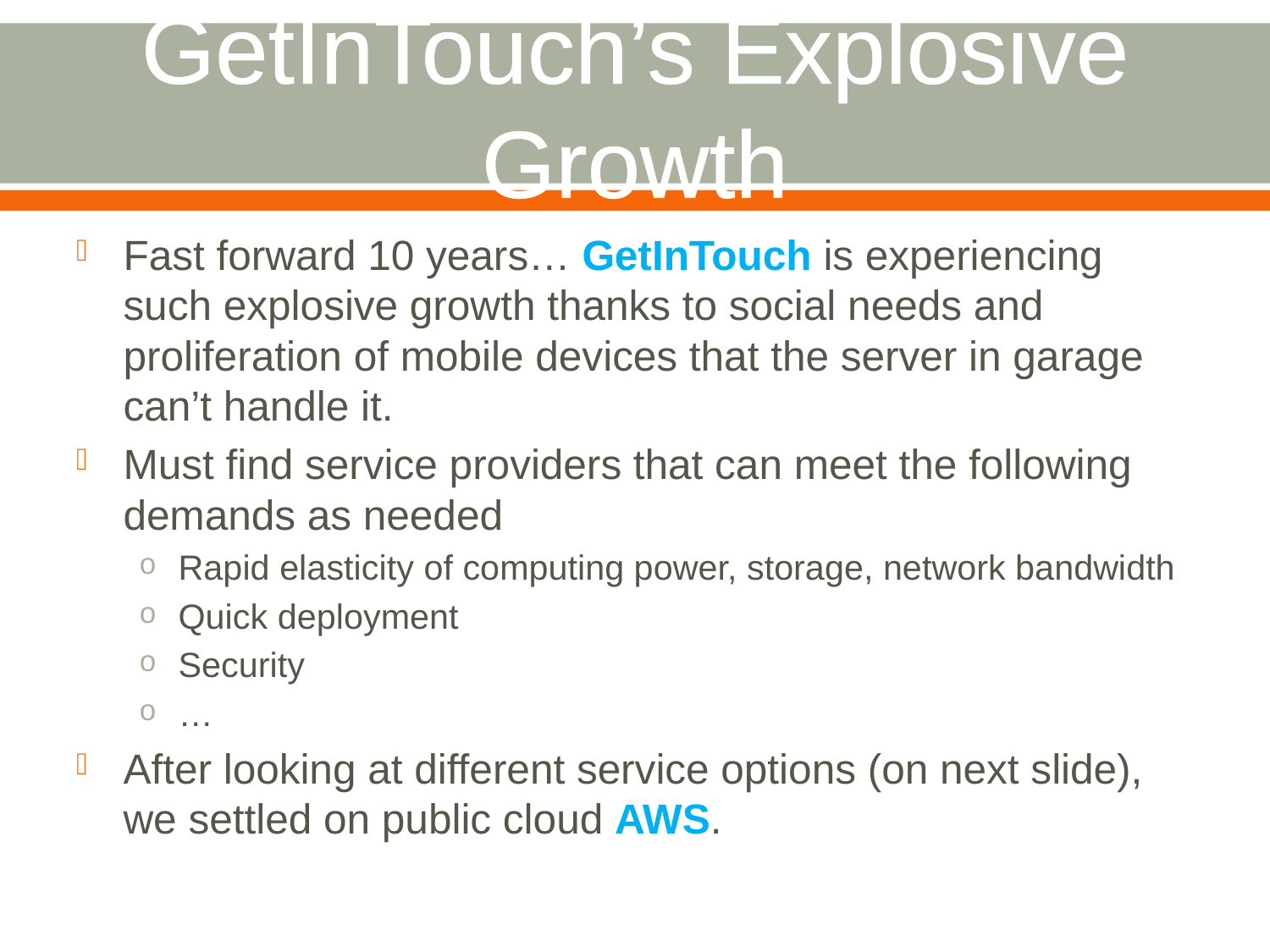

# GetInTouch’s Explosive Growth
Fast forward 10 years… GetInTouch is experiencing such explosive growth thanks to social needs and proliferation of mobile devices that the server in garage can’t handle it.
Must find service providers that can meet the following demands as needed
Rapid elasticity of computing power, storage, network bandwidth
Quick deployment
Security
…
After looking at different service options (on next slide), we settled on public cloud AWS.